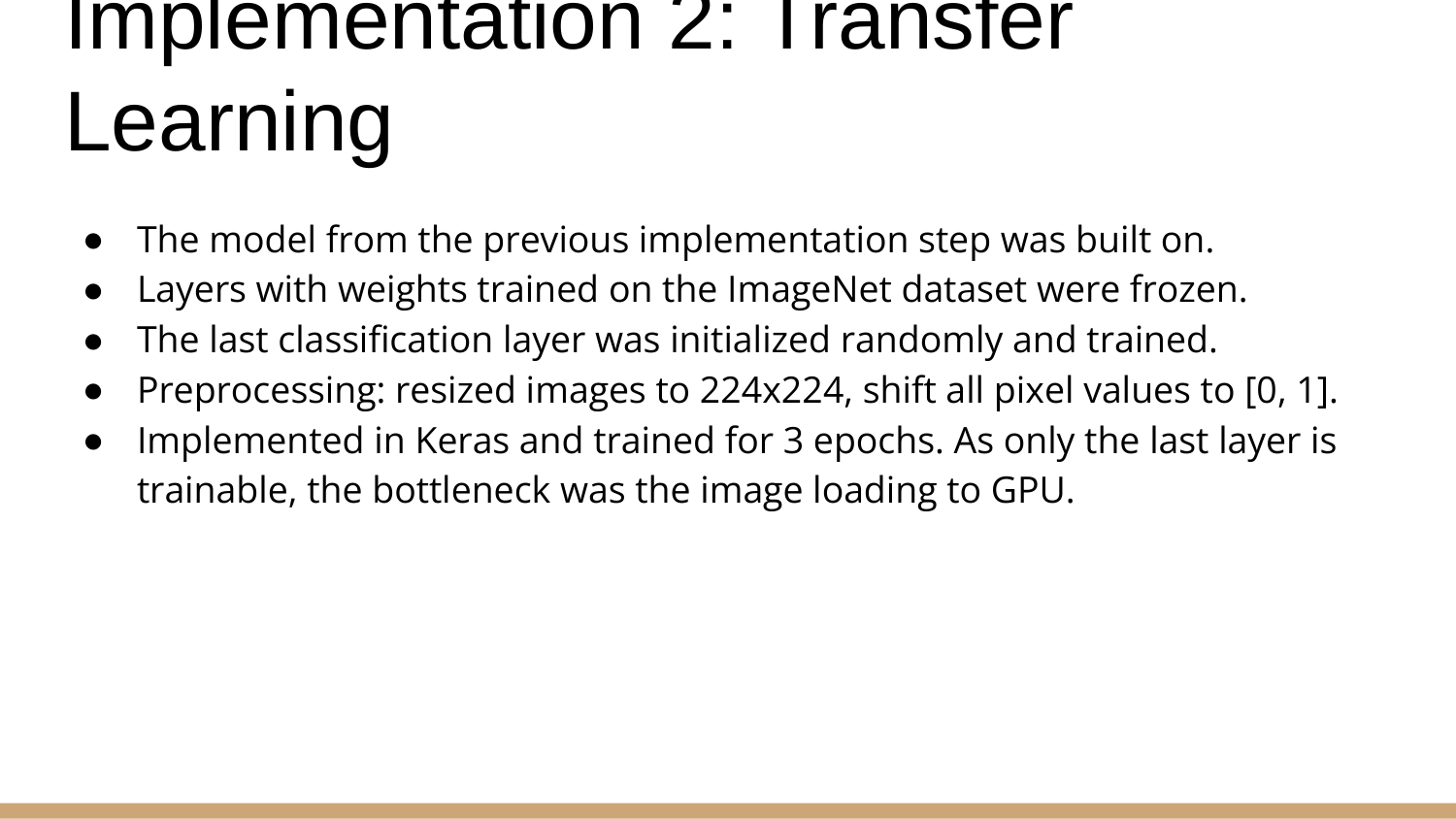

# Implementation 2: Transfer Learning
The model from the previous implementation step was built on.
Layers with weights trained on the ImageNet dataset were frozen.
The last classification layer was initialized randomly and trained.
Preprocessing: resized images to 224x224, shift all pixel values to [0, 1].
Implemented in Keras and trained for 3 epochs. As only the last layer is trainable, the bottleneck was the image loading to GPU.